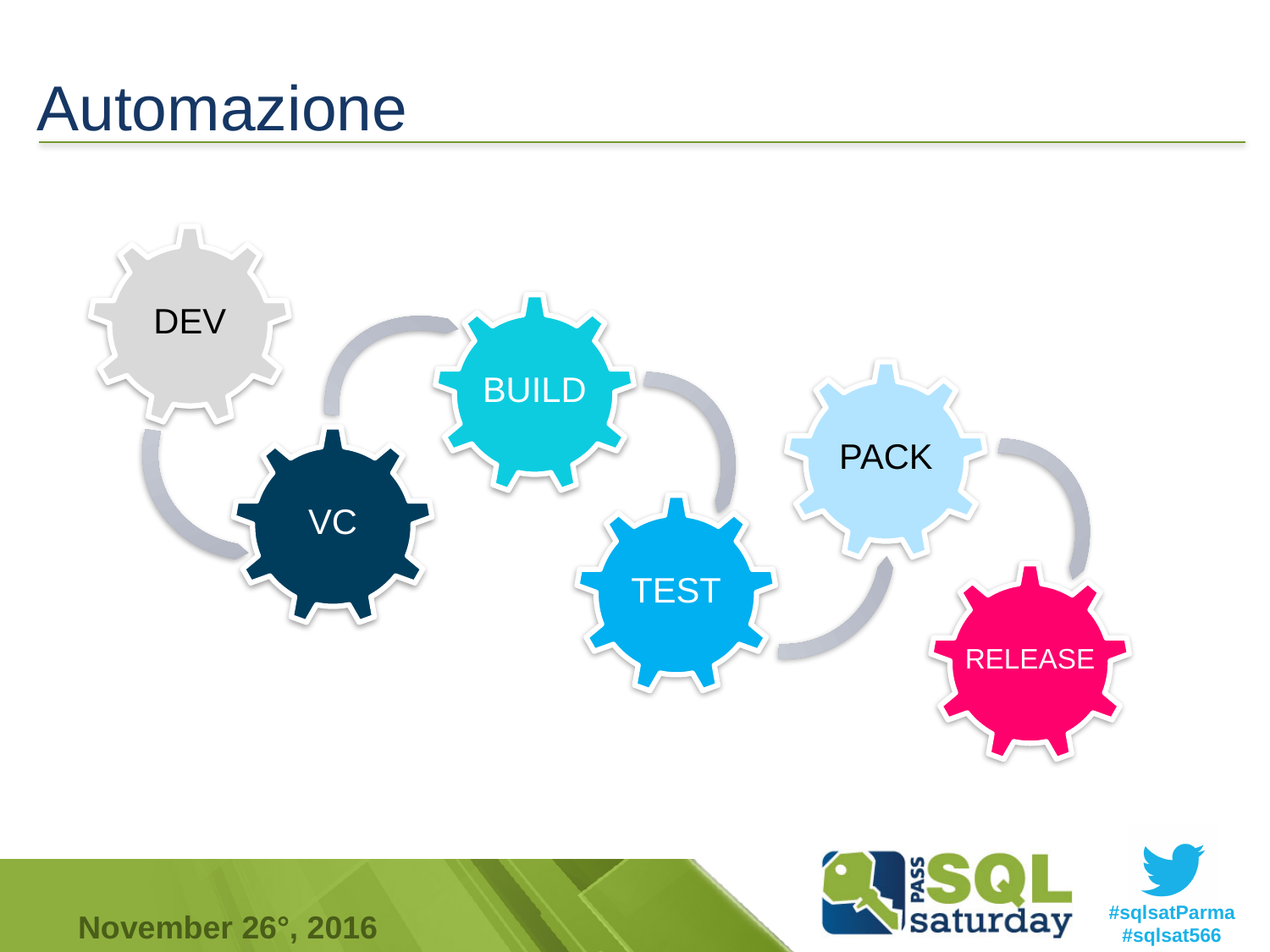

# Automazione
DEV
BUILD

PACK

VC

TEST
RELEASE